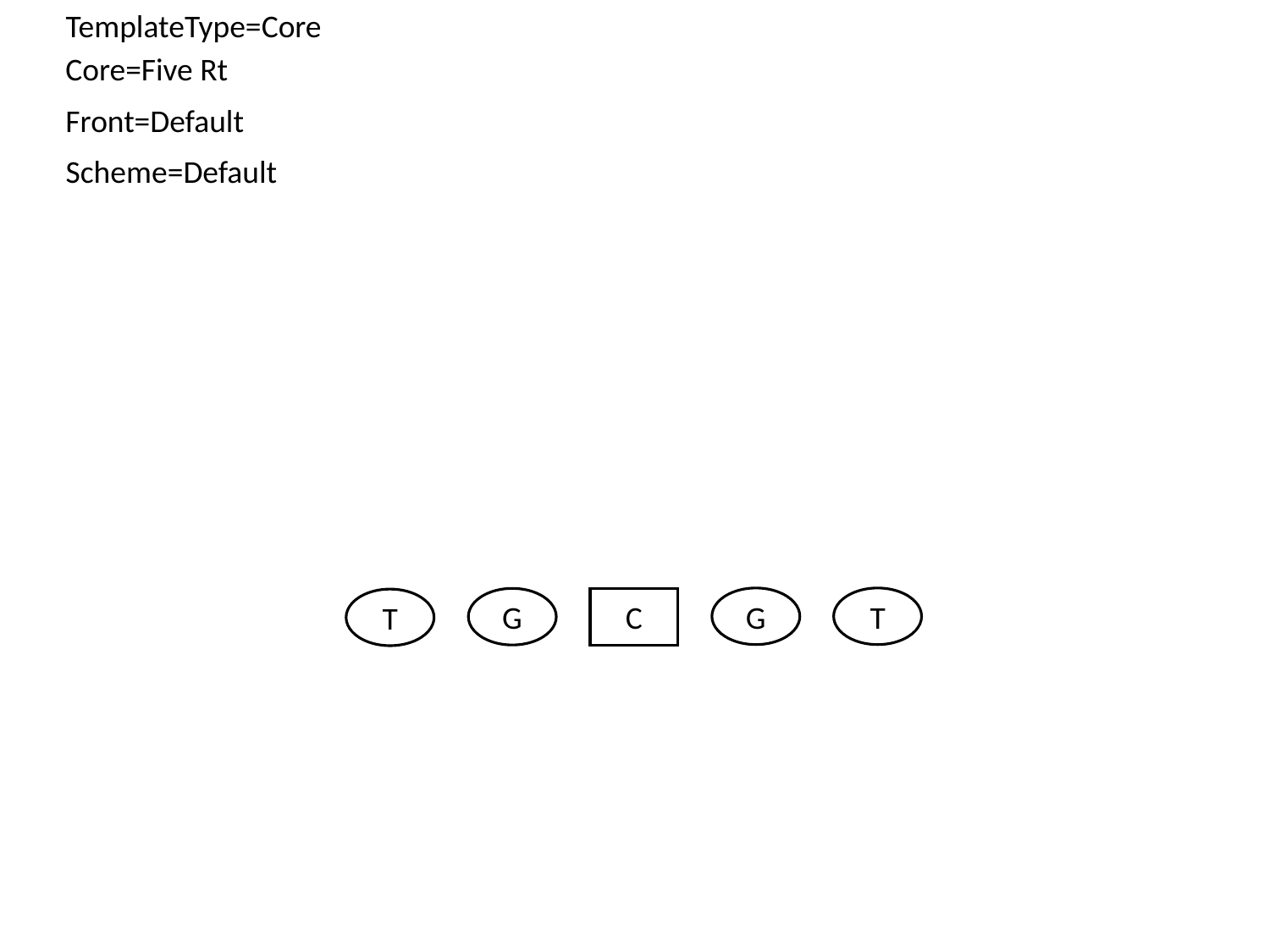

TemplateType=Core
Core=Five Rt
Front=Default
Scheme=Default
G
T
G
C
T